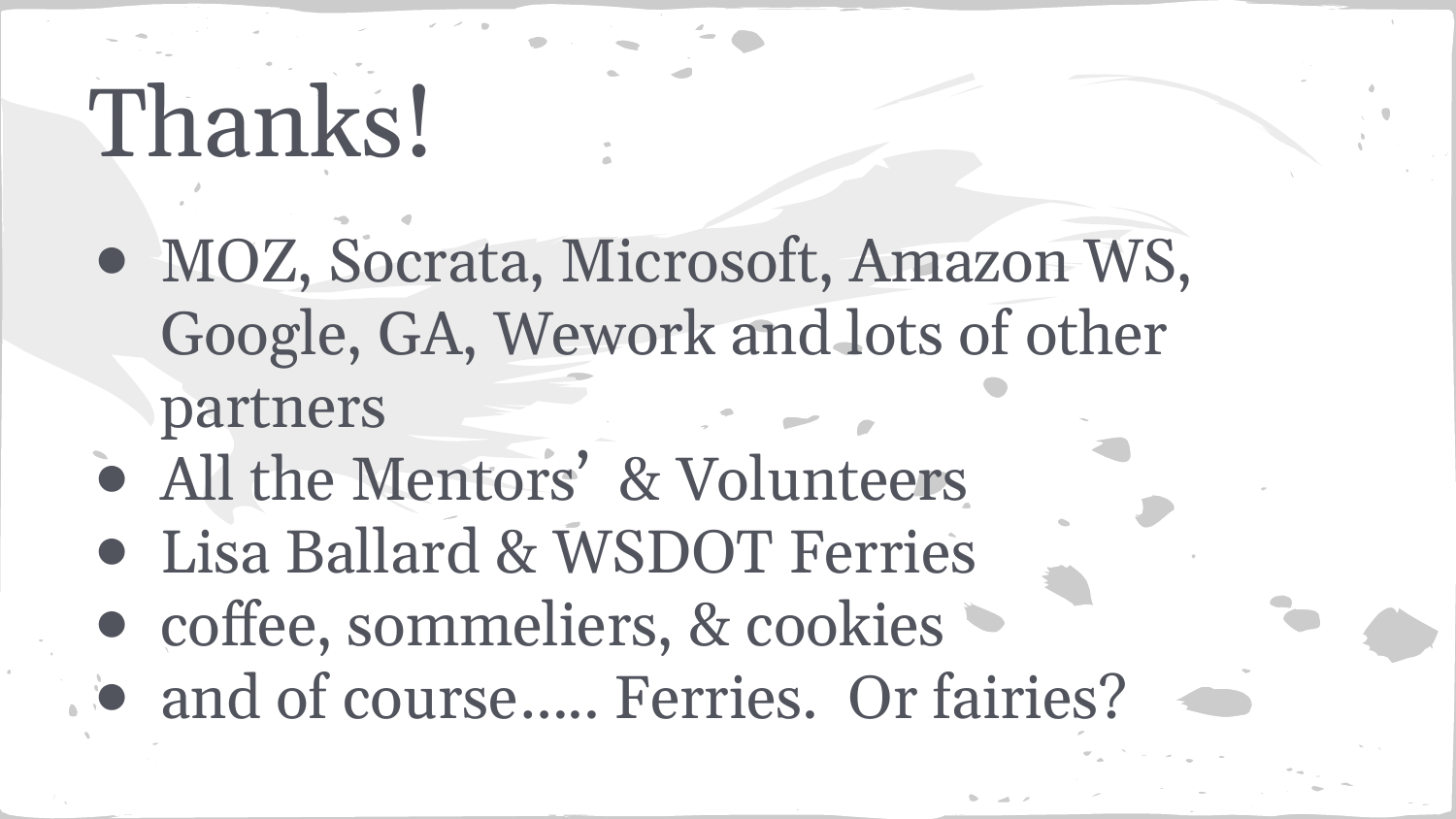

# Thanks!
MOZ, Socrata, Microsoft, Amazon WS, Google, GA, Wework and lots of other partners
All the Mentors’  & Volunteers
Lisa Ballard & WSDOT Ferries
coffee, sommeliers, & cookies
and of course….. Ferries.  Or fairies?